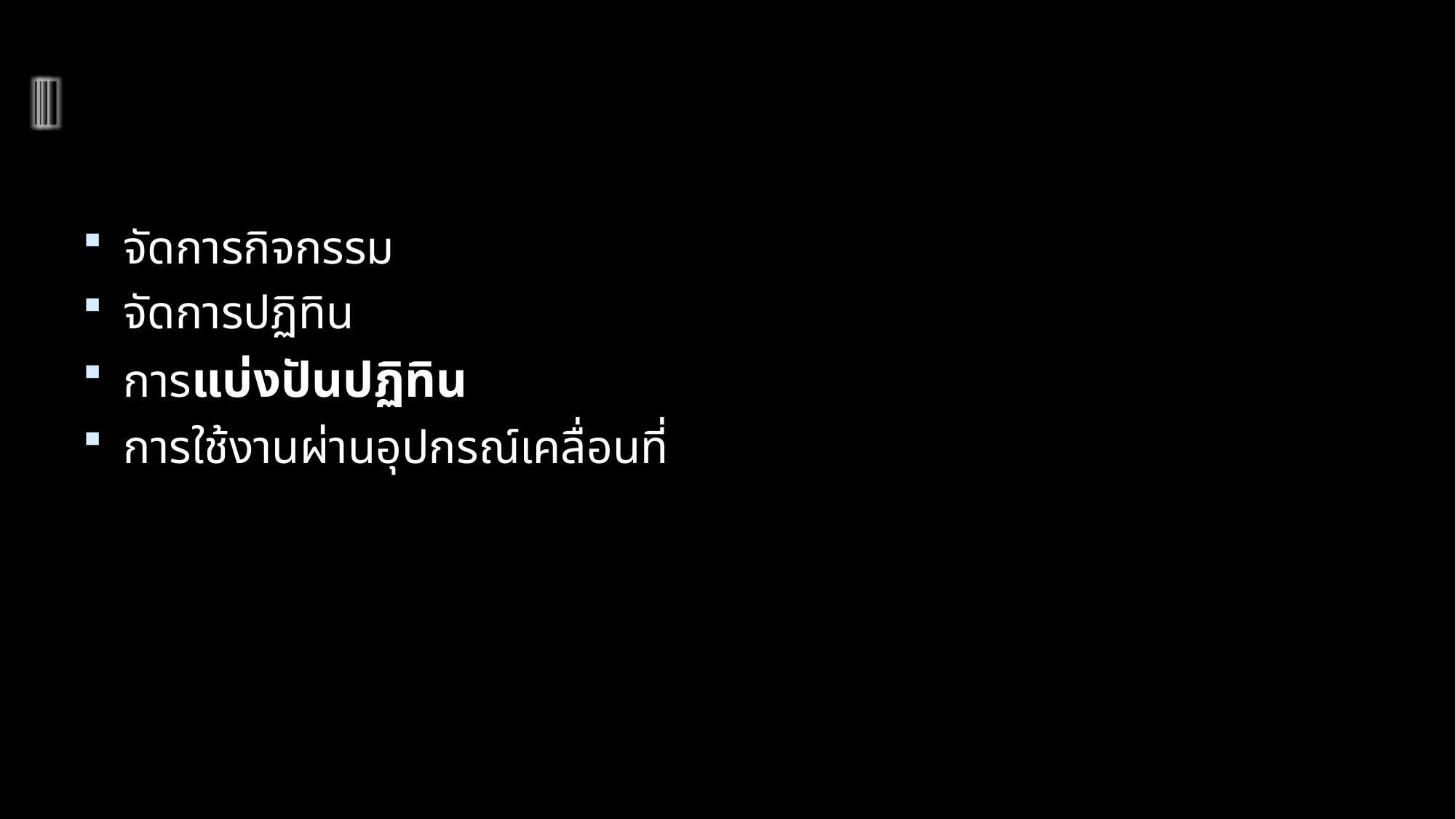

#
จัดการกิจกรรม
จัดการปฏิทิน
การแบ่งปันปฏิทิน
การใช้งานผ่านอุปกรณ์เคลื่อนที่